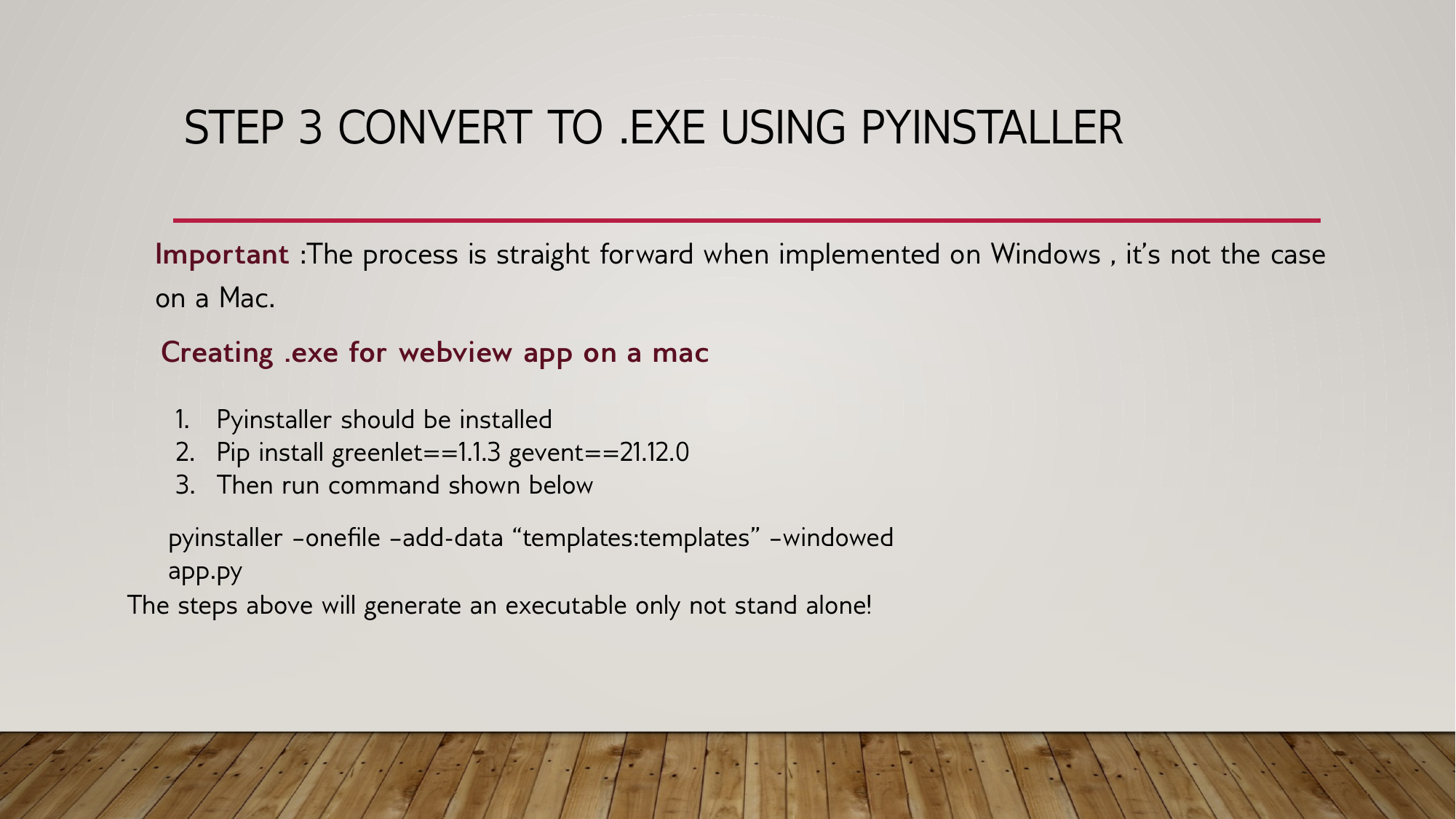

# Step 3 convert to .exe using pyinstaller
Important :The process is straight forward when implemented on Windows , it’s not the case on a Mac.
Creating .exe for webview app on a mac
Pyinstaller should be installed
Pip install greenlet==1.1.3 gevent==21.12.0
Then run command shown below
pyinstaller –onefile –add-data “templates:templates” –windowed app.py
The steps above will generate an executable only not stand alone!